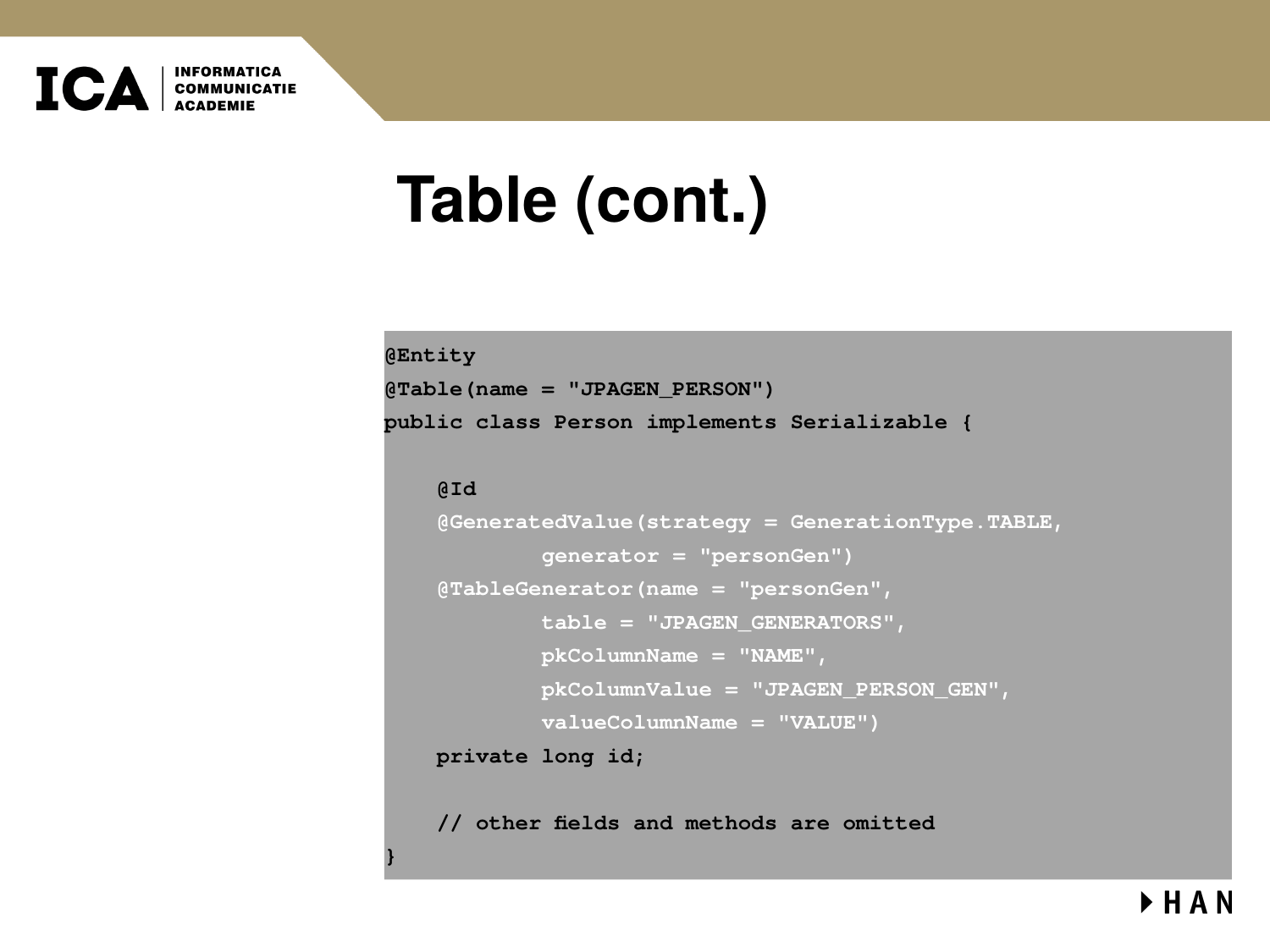

# Table (cont.)

@Entity
@Table(name = "JPAGEN_PERSON")
public class Person implements Serializable {

    @Id
    @GeneratedValue(strategy = GenerationType.TABLE,
            generator = "personGen")
    @TableGenerator(name = "personGen",
            table = "JPAGEN_GENERATORS",
            pkColumnName = "NAME",
            pkColumnValue = "JPAGEN_PERSON_GEN",
            valueColumnName = "VALUE")
    private long id;

    // other fields and methods are omitted
}